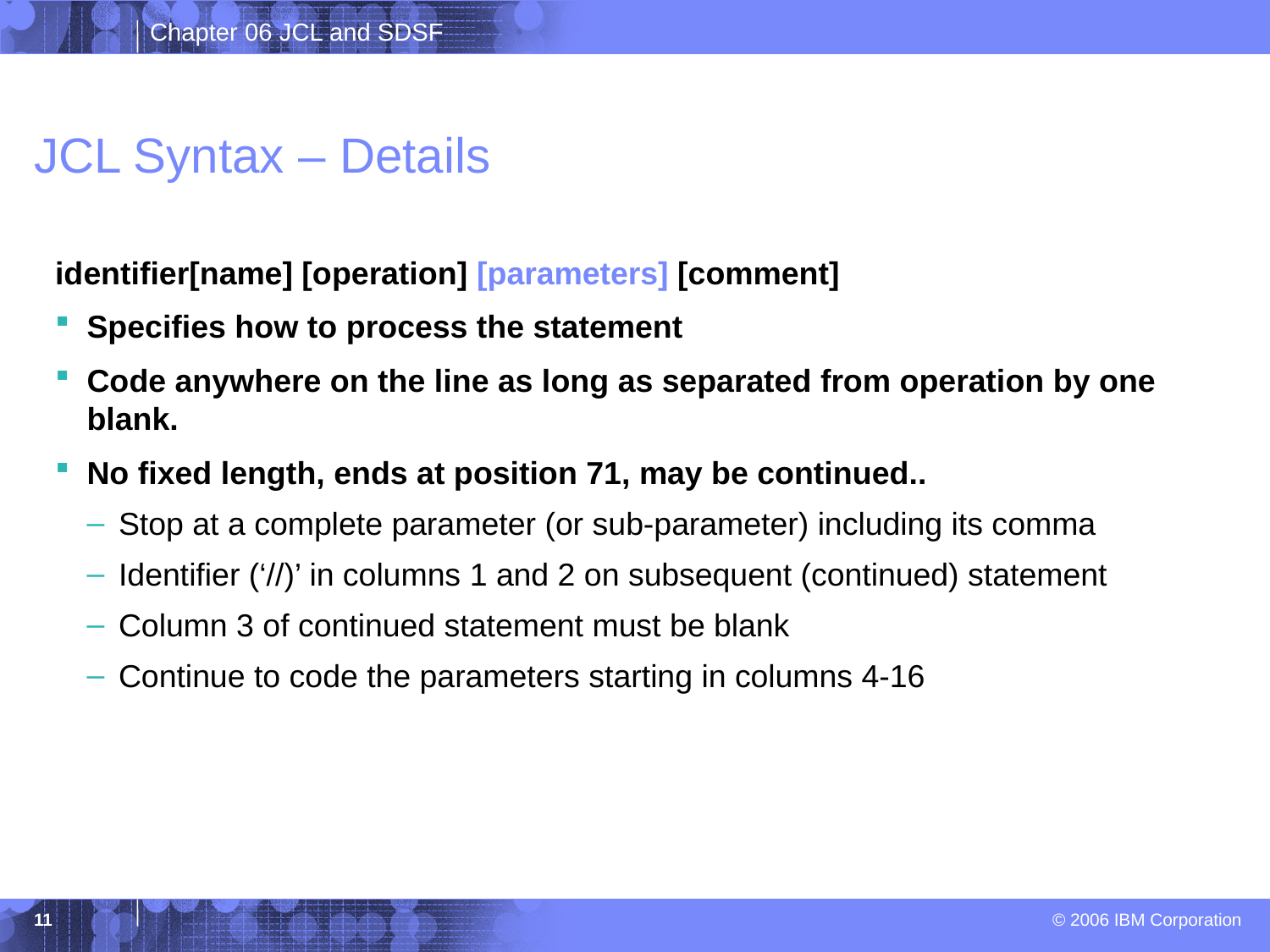

# JCL Syntax – Details
identifier[name] [operation] [parameters] [comment]
Specifies how to process the statement
Code anywhere on the line as long as separated from operation by one blank.
No fixed length, ends at position 71, may be continued..
Stop at a complete parameter (or sub-parameter) including its comma
Identifier (‘//)’ in columns 1 and 2 on subsequent (continued) statement
Column 3 of continued statement must be blank
Continue to code the parameters starting in columns 4-16

11